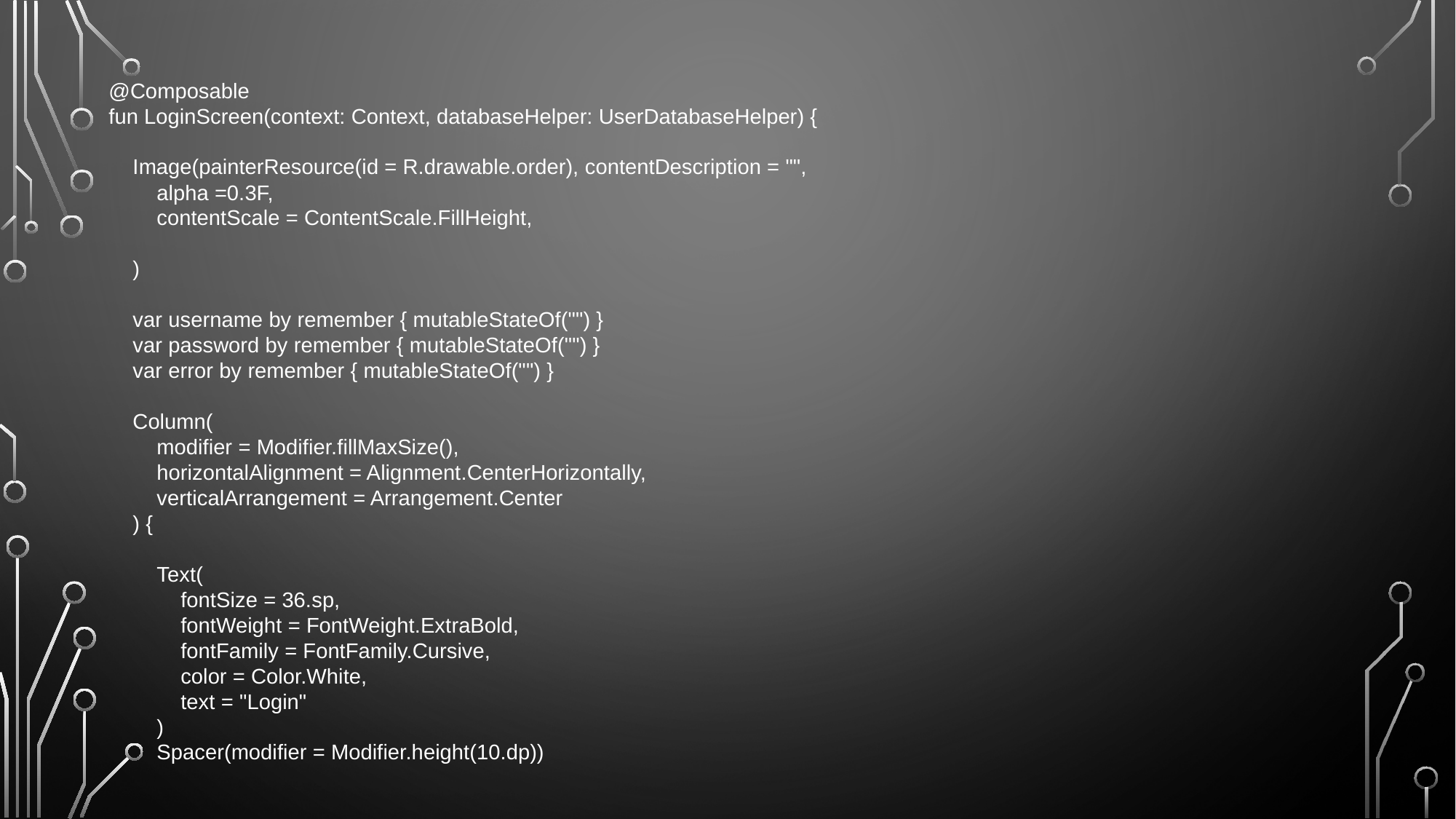

@Composable
fun LoginScreen(context: Context, databaseHelper: UserDatabaseHelper) {

    Image(painterResource(id = R.drawable.order), contentDescription = "",
        alpha =0.3F,
        contentScale = ContentScale.FillHeight,

    )

    var username by remember { mutableStateOf("") }
    var password by remember { mutableStateOf("") }
    var error by remember { mutableStateOf("") }

    Column(
        modifier = Modifier.fillMaxSize(),
        horizontalAlignment = Alignment.CenterHorizontally,
        verticalArrangement = Arrangement.Center
    ) {

        Text(
            fontSize = 36.sp,
            fontWeight = FontWeight.ExtraBold,
            fontFamily = FontFamily.Cursive,
            color = Color.White,
            text = "Login"
        )
        Spacer(modifier = Modifier.height(10.dp))